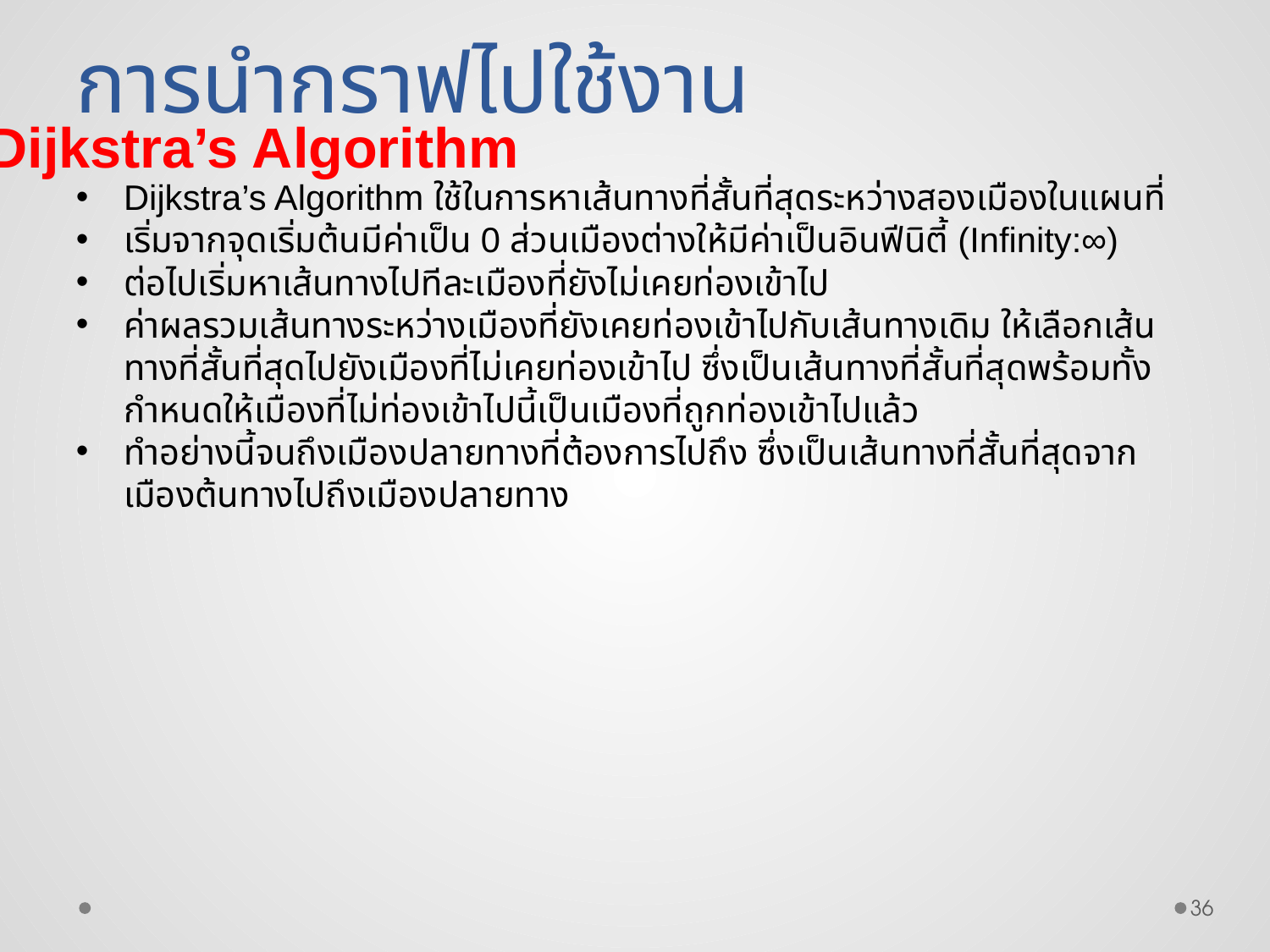

การนำกราฟไปใช้งาน
Dijkstra’s Algorithm
Dijkstra’s Algorithm ใช้ในการหาเส้นทางที่สั้นที่สุดระหว่างสองเมืองในแผนที่
เริ่มจากจุดเริ่มต้นมีค่าเป็น 0 ส่วนเมืองต่างให้มีค่าเป็นอินฟีนิตี้ (Infinity:∞)
ต่อไปเริ่มหาเส้นทางไปทีละเมืองที่ยังไม่เคยท่องเข้าไป
ค่าผลรวมเส้นทางระหว่างเมืองที่ยังเคยท่องเข้าไปกับเส้นทางเดิม ให้เลือกเส้นทางที่สั้นที่สุดไปยังเมืองที่ไม่เคยท่องเข้าไป ซึ่งเป็นเส้นทางที่สั้นที่สุดพร้อมทั้งกำหนดให้เมืองที่ไม่ท่องเข้าไปนี้เป็นเมืองที่ถูกท่องเข้าไปแล้ว
ทำอย่างนี้จนถึงเมืองปลายทางที่ต้องการไปถึง ซึ่งเป็นเส้นทางที่สั้นที่สุดจากเมืองต้นทางไปถึงเมืองปลายทาง
36